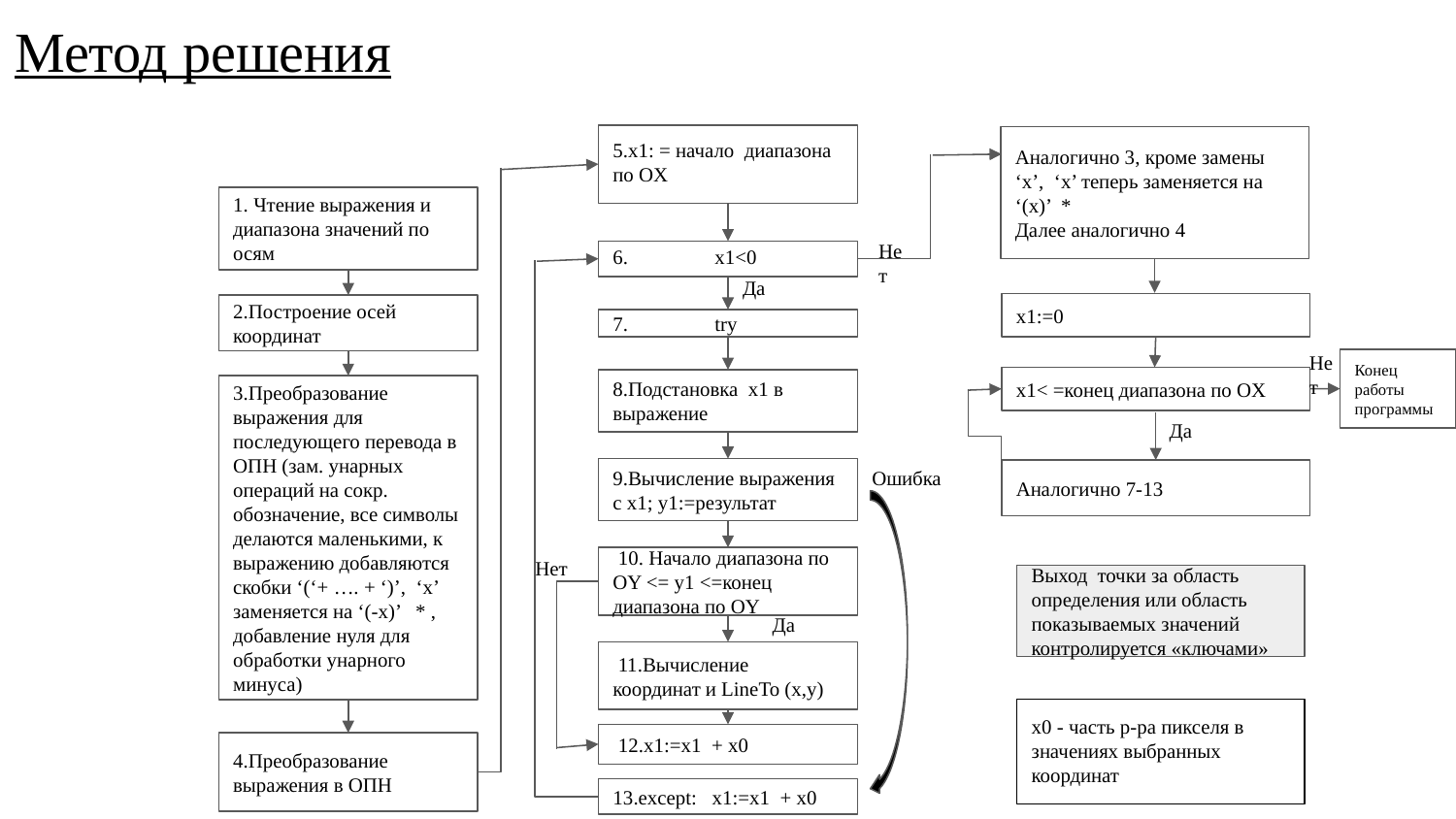

# Метод решения

5.x1: = начало  диапазона по OX

Аналогично 3, кроме замены ‘x’,  ‘x’ теперь заменяется на ‘(x)’  *
Далее аналогично 4
1. Чтение выражения и диапазона значений по осям
Нет

6.                 x1<0

Да
x1:=0
2.Построение осей координат
7.                 try
Нет
Конец работы программы
x1< =конец диапазона по OX
8.Подстановка  x1 в выражение
3.Преобразование выражения для последующего перевода в ОПН (зам. унарных операций на сокр. обозначение, все символы делаются маленькими, к выражению добавляются скобки ‘(‘+ …. + ‘)’,  ‘x’ заменяется на ‘(-x)’   * , добавление нуля для обработки унарного минуса)
Да
Ошибка
9.Вычисление выражения с x1; y1:=результат
Аналогично 7-13

Нет
 10. Начало диапазона по OY <= y1 <=конец диапазона по OY
Выход  точки за область определения или область показываемых значений контролируется «ключами»
Да
 11.Вычисление  координат и LineTo (x,y)

x0 - часть р-ра пикселя в значениях выбранных координат
 12.x1:=x1  + x0
4.Преобразование выражения в ОПН
13.except:   x1:=x1  + x0